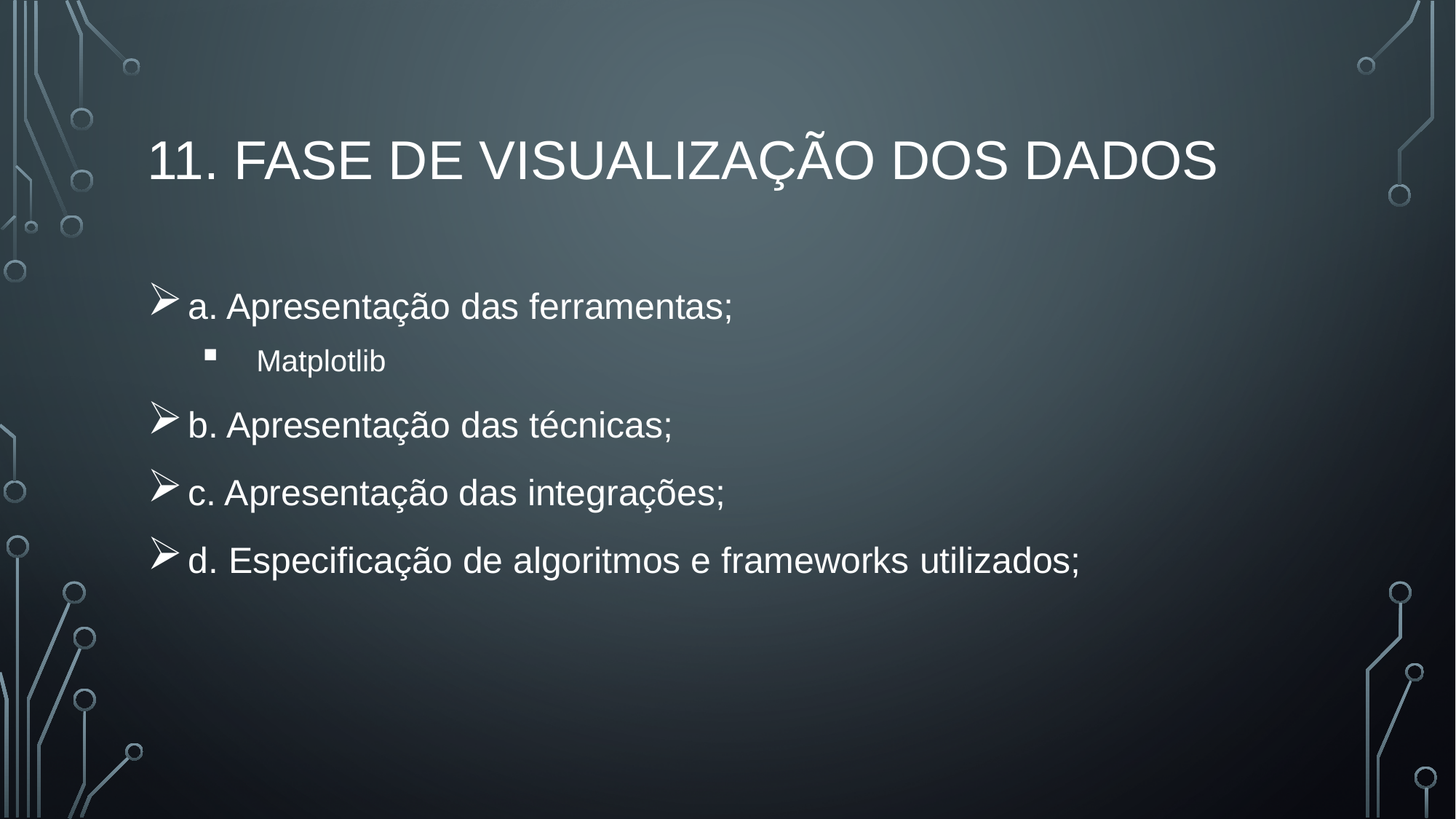

# 11. Fase de Visualização dos Dados
a. Apresentação das ferramentas;
Matplotlib
b. Apresentação das técnicas;
c. Apresentação das integrações;
d. Especificação de algoritmos e frameworks utilizados;